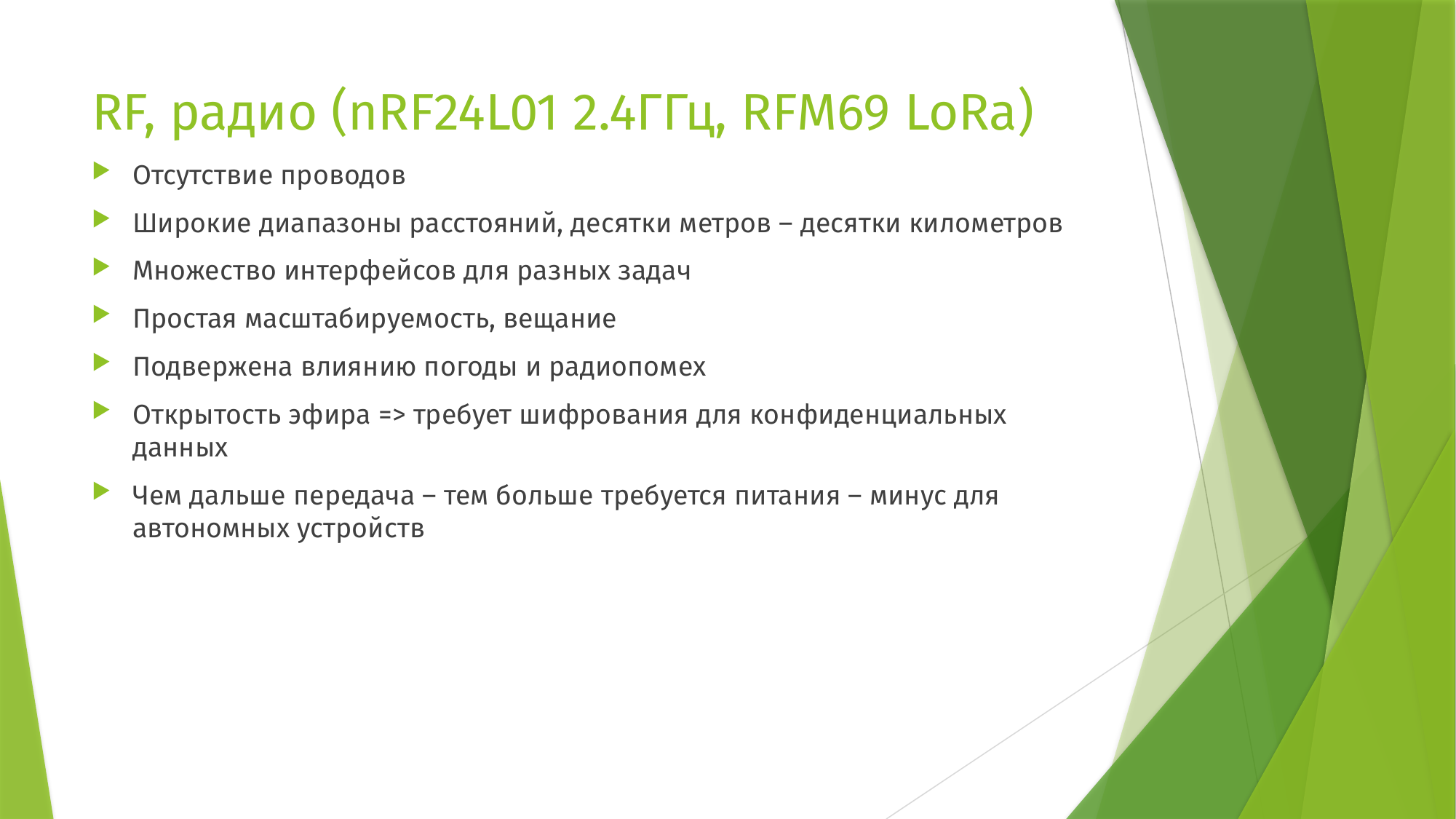

# RF, радио (nRF24L01 2.4ГГц, RFM69 LoRa)
Отсутствие проводов
Широкие диапазоны расстояний, десятки метров – десятки километров
Множество интерфейсов для разных задач
Простая масштабируемость, вещание
Подвержена влиянию погоды и радиопомех
Открытость эфира => требует шифрования для конфиденциальных данных
Чем дальше передача – тем больше требуется питания – минус для автономных устройств